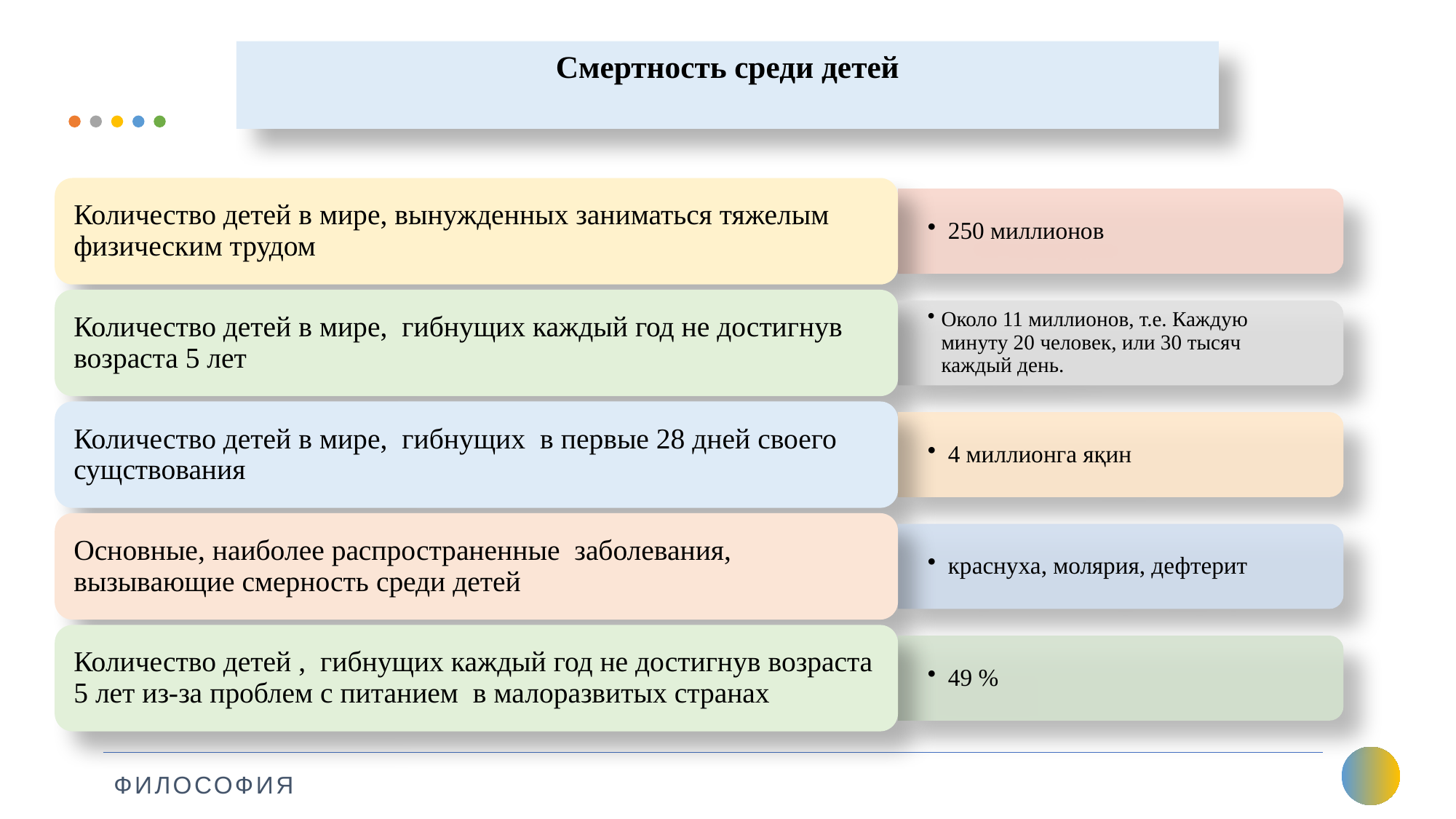

# Смертность среди детей
250 миллионов
Количество детей в мире, вынужденных заниматься тяжелым физическим трудом
Около 11 миллионов, т.е. Каждую минуту 20 человек, или 30 тысяч каждый день.
Количество детей в мире,  гибнущих каждый год не достигнув возраста 5 лет
4 миллионга яқин
Количество детей в мире,  гибнущих  в первые 28 дней своего сущствования
краснуха, молярия, дефтерит
Основные, наиболее распространенные  заболевания, вызывающие смерность среди детей
49 %
Количество детей ,  гибнущих каждый год не достигнув возраста 5 лет из-за проблем с питанием  в малоразвитых странах